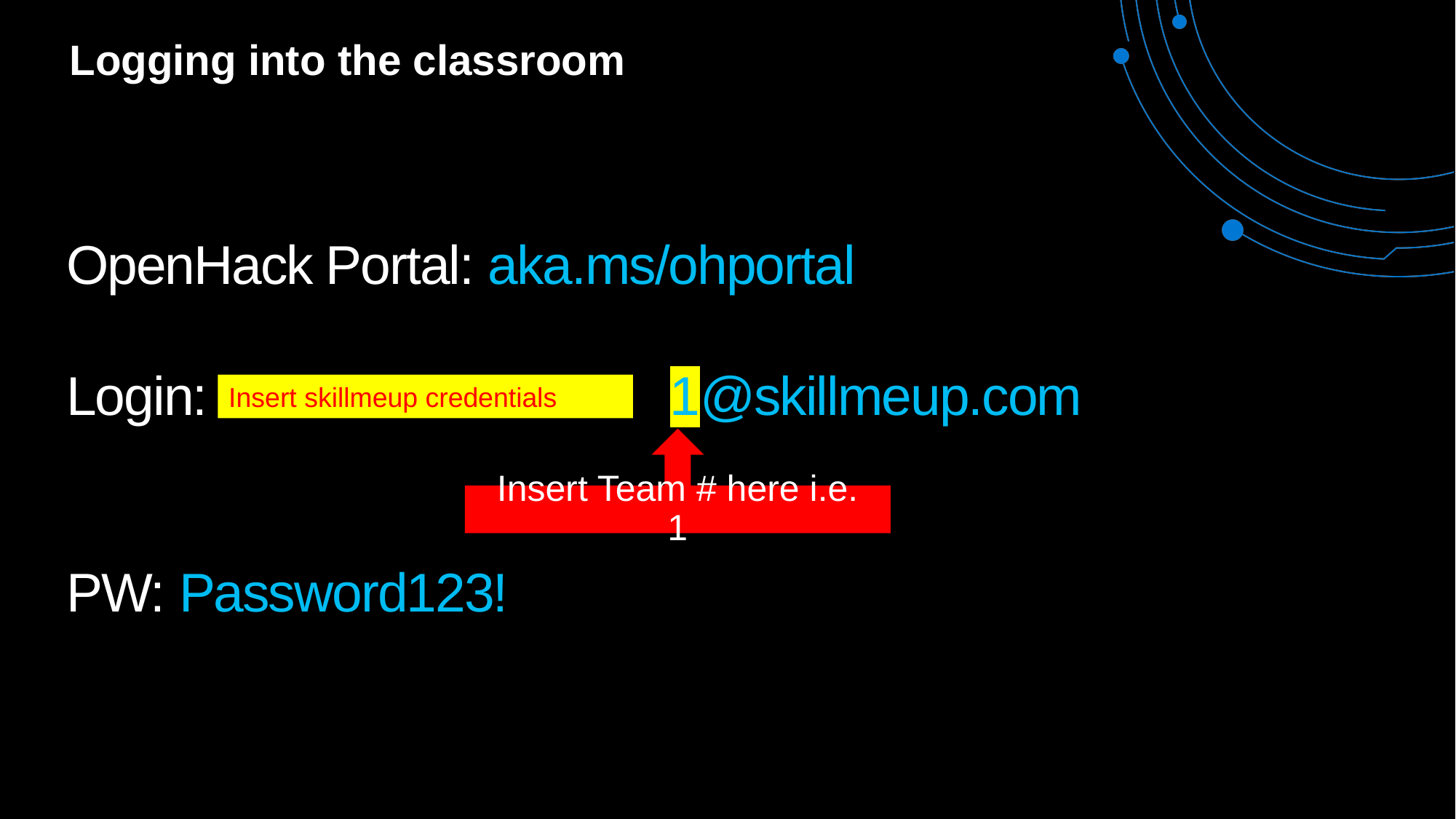

# Logging into the classroom
OpenHack Portal: aka.ms/ohportal

Login:                                  1@skillmeup.com

PW: Password123!
Insert skillmeup credentials
Insert Team # here i.e. 1